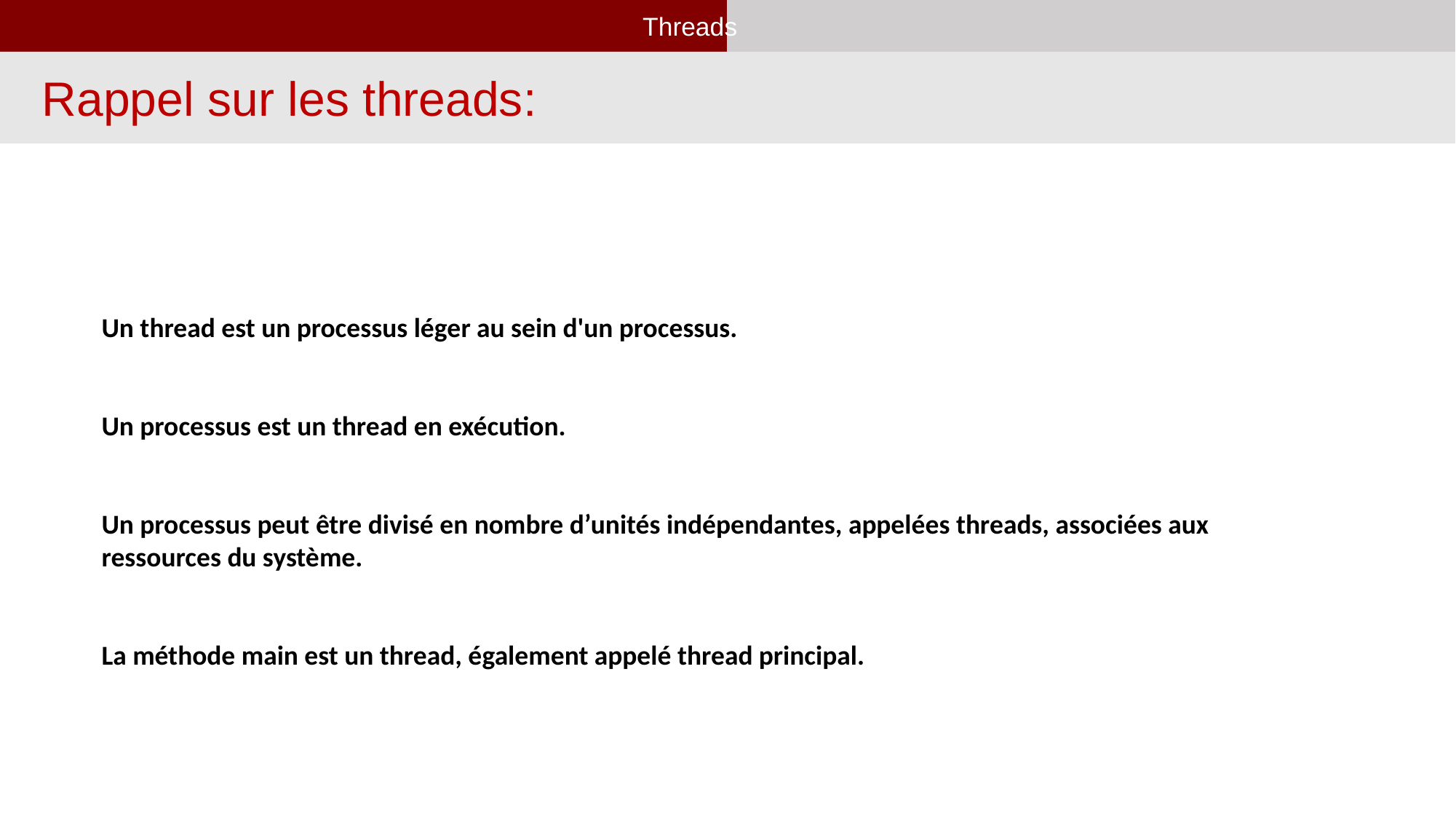

Threads

Rappel sur les threads:
Un thread est un processus léger au sein d'un processus.

Un processus est un thread en exécution.

Un processus peut être divisé en nombre d’unités indépendantes, appelées threads, associées aux ressources du système.

La méthode main est un thread, également appelé thread principal.